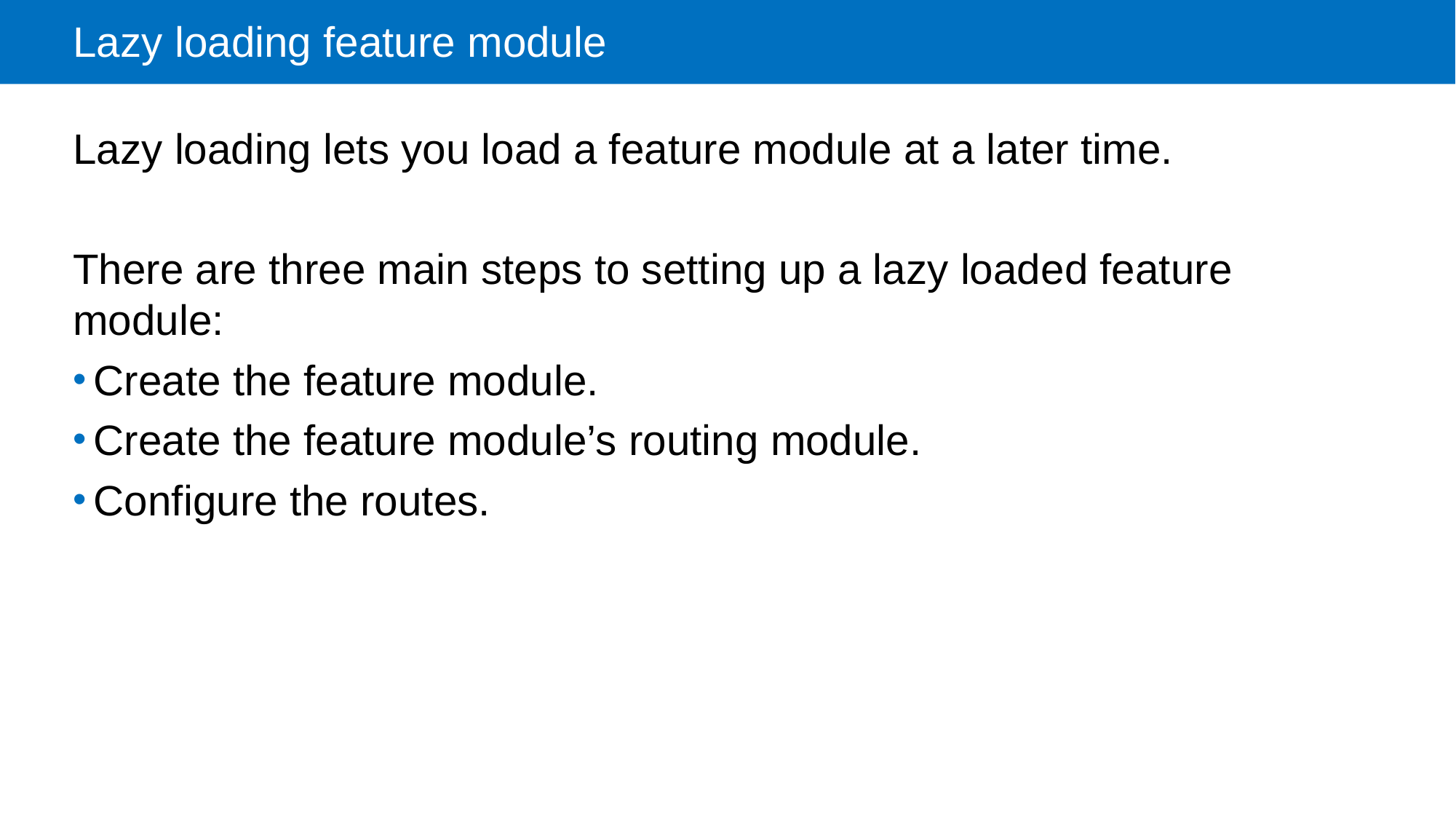

# Lazy loading feature module
Lazy loading lets you load a feature module at a later time.

There are three main steps to setting up a lazy loaded feature module:
Create the feature module.
Create the feature module’s routing module.
Configure the routes.